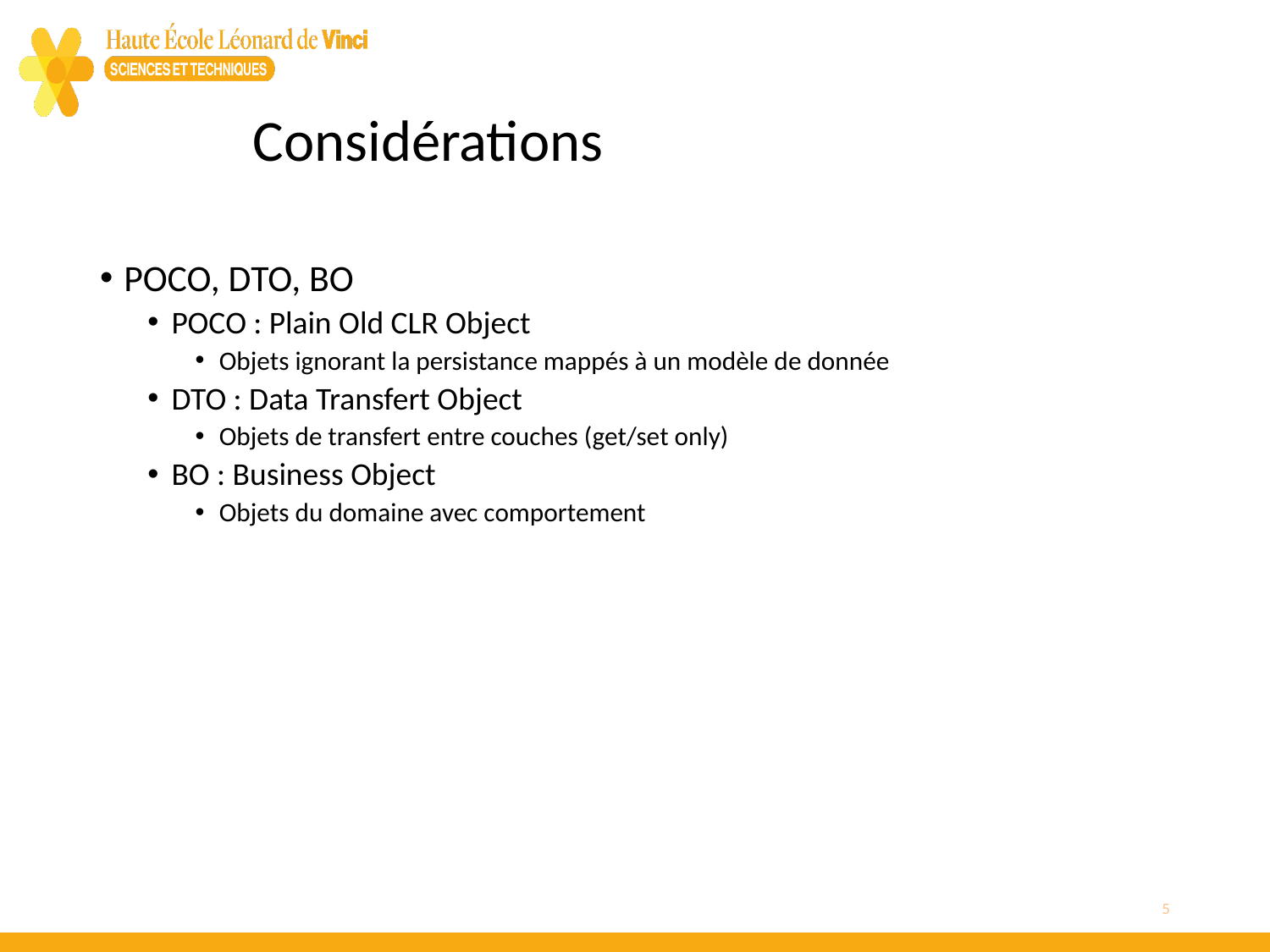

# Considérations
POCO, DTO, BO
POCO : Plain Old CLR Object
Objets ignorant la persistance mappés à un modèle de donnée
DTO : Data Transfert Object
Objets de transfert entre couches (get/set only)
BO : Business Object
Objets du domaine avec comportement
5